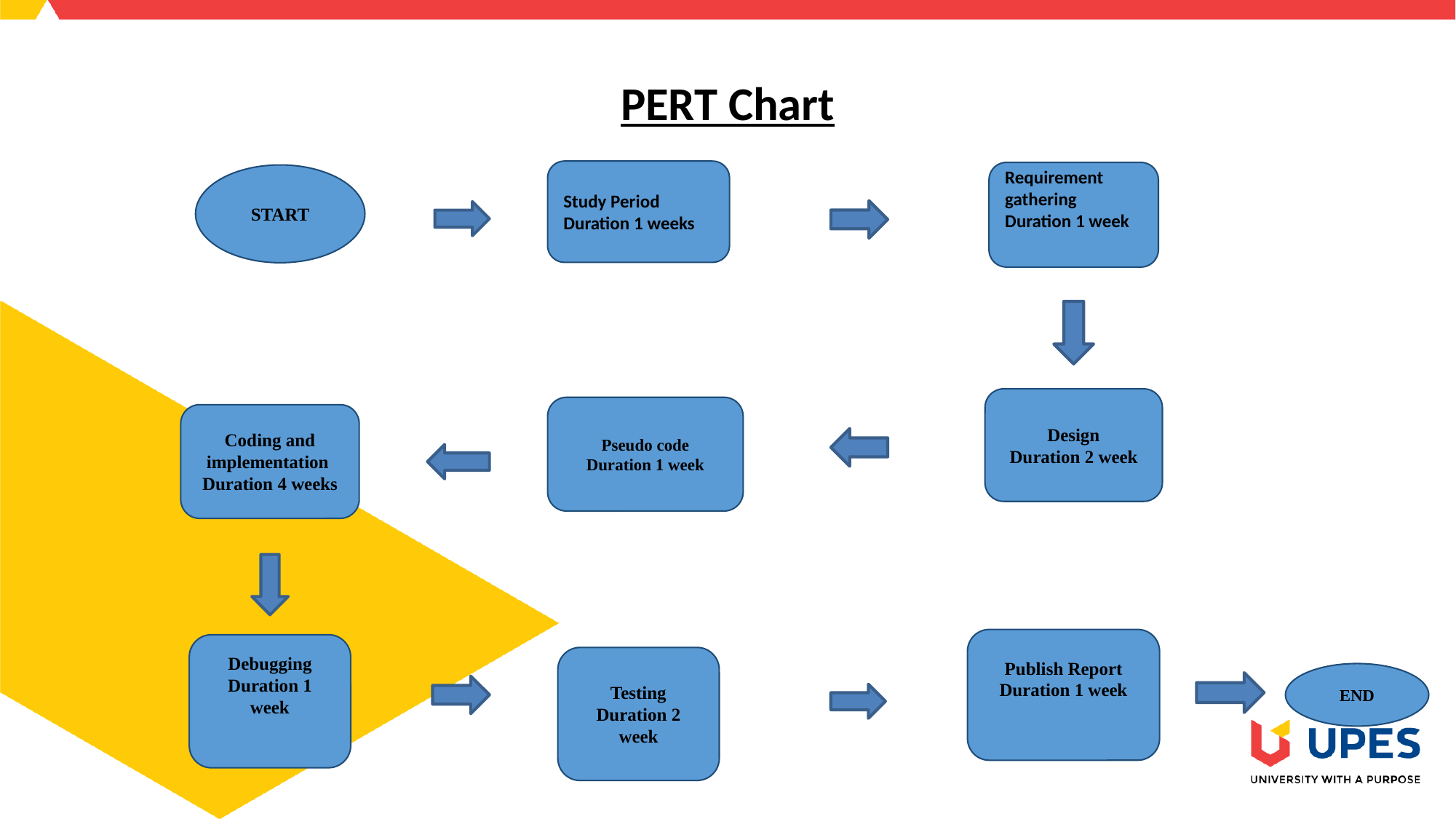

# PERT Chart

Study Period
Duration 1 weeks
Requirement gathering
Duration 1 week

START

Design
Duration 2 week
Pseudo code
Duration 1 week
Coding and implementation
Duration 4 weeks

Publish Report
Duration 1 week

Debugging
Duration 1 week

Testing
Duration 2 week

END